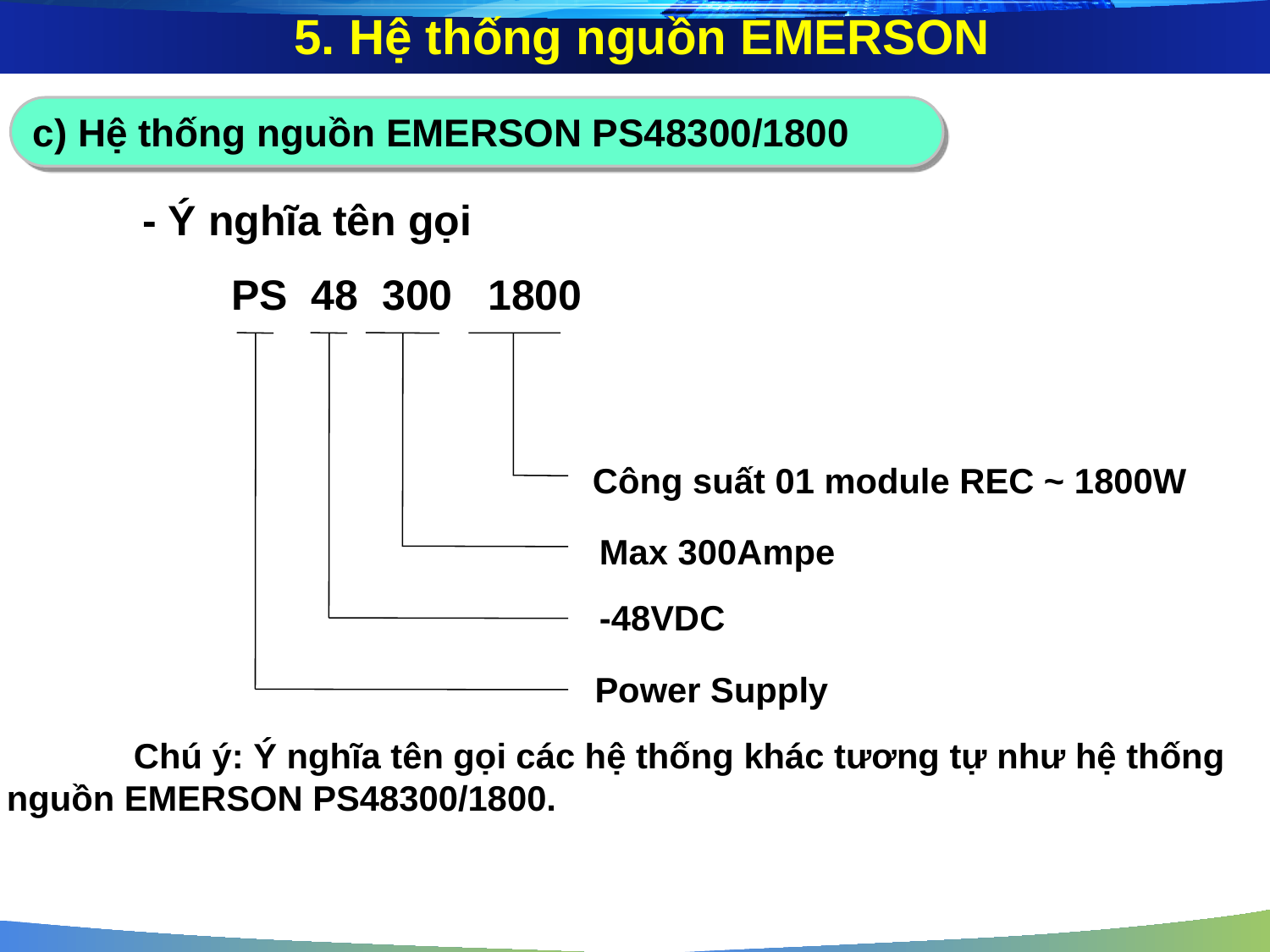

5. Hệ thống nguồn EMERSON

c) Hệ thống nguồn EMERSON PS48300/1800
	- Ý nghĩa tên gọi
PS  48  300   1800

Công suất 01 module REC ~ 1800W

Max 300Ampe

-48VDC

Power Supply

	Chú ý: Ý nghĩa tên gọi các hệ thống khác tương tự như hệ thống nguồn EMERSON PS48300/1800.